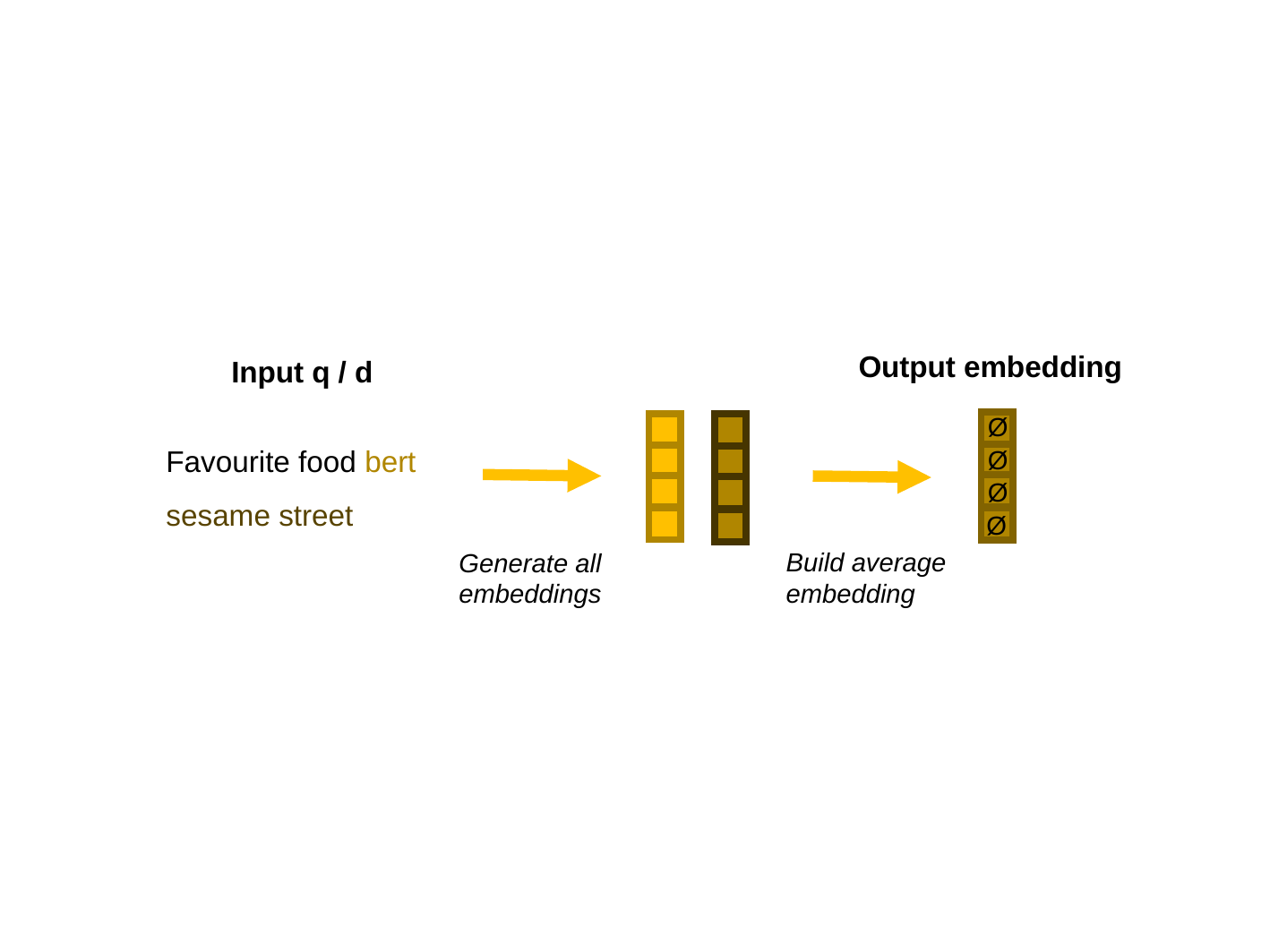

Output embedding
Input q / d
Ø
Ø

Ø
Ø
Favourite food bert sesame street

Build average embedding
Generate all embeddings